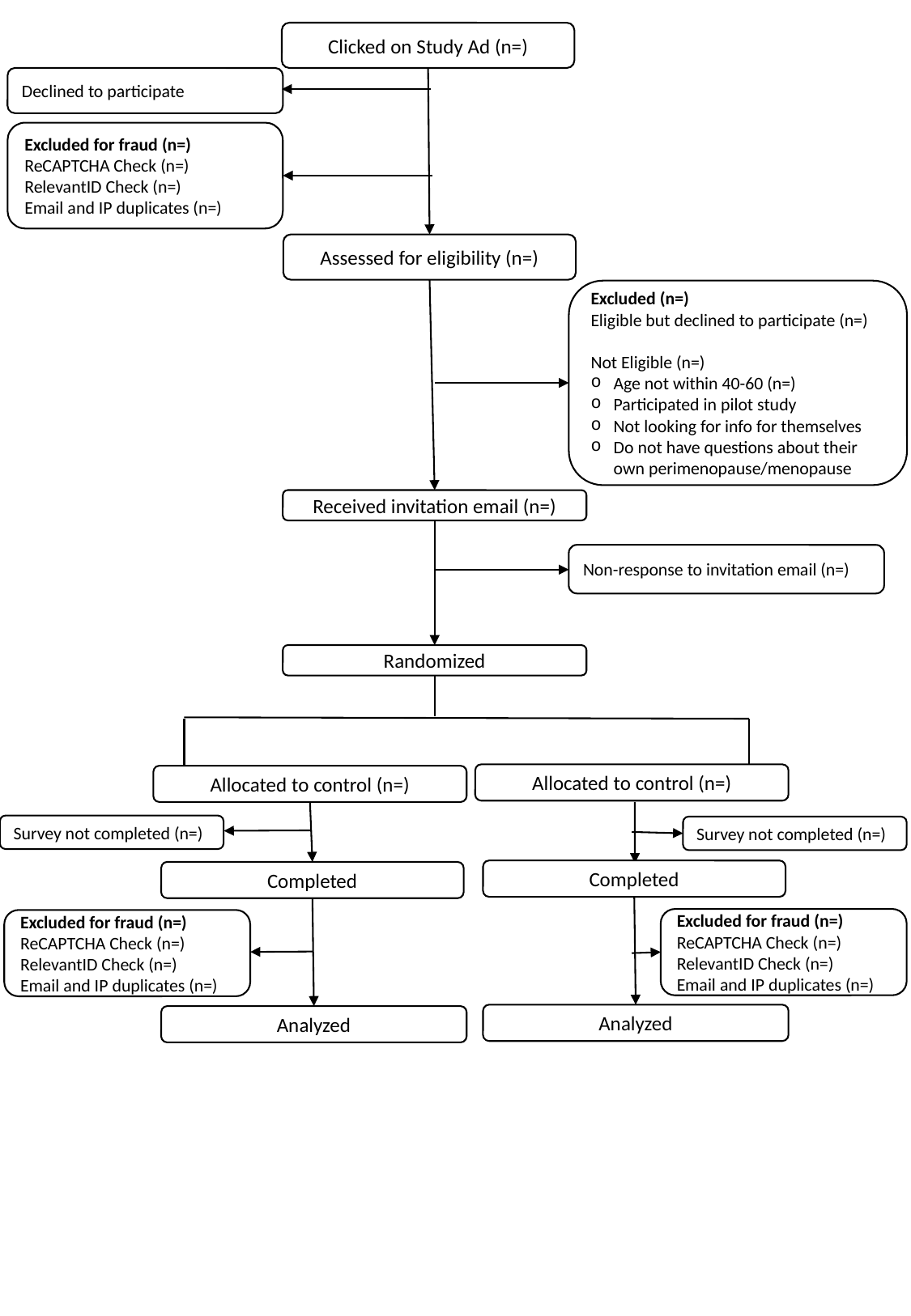

Clicked on Study Ad (n=)
Declined to participate
Excluded for fraud (n=)
ReCAPTCHA Check (n=)
RelevantID Check (n=)
Email and IP duplicates (n=)
Assessed for eligibility (n=)
Excluded (n=)
Eligible but declined to participate (n=)

Not Eligible (n=)
Age not within 40-60 (n=)
Participated in pilot study
Not looking for info for themselves
Do not have questions about their own perimenopause/menopause
Received invitation email (n=)
Non-response to invitation email (n=)
Randomized
Allocated to control (n=)
Completed
Analyzed
Allocated to control (n=)
Completed
Analyzed
Survey not completed (n=)
Survey not completed (n=)
Excluded for fraud (n=)
ReCAPTCHA Check (n=)
RelevantID Check (n=)
Email and IP duplicates (n=)
Excluded for fraud (n=)
ReCAPTCHA Check (n=)
RelevantID Check (n=)
Email and IP duplicates (n=)